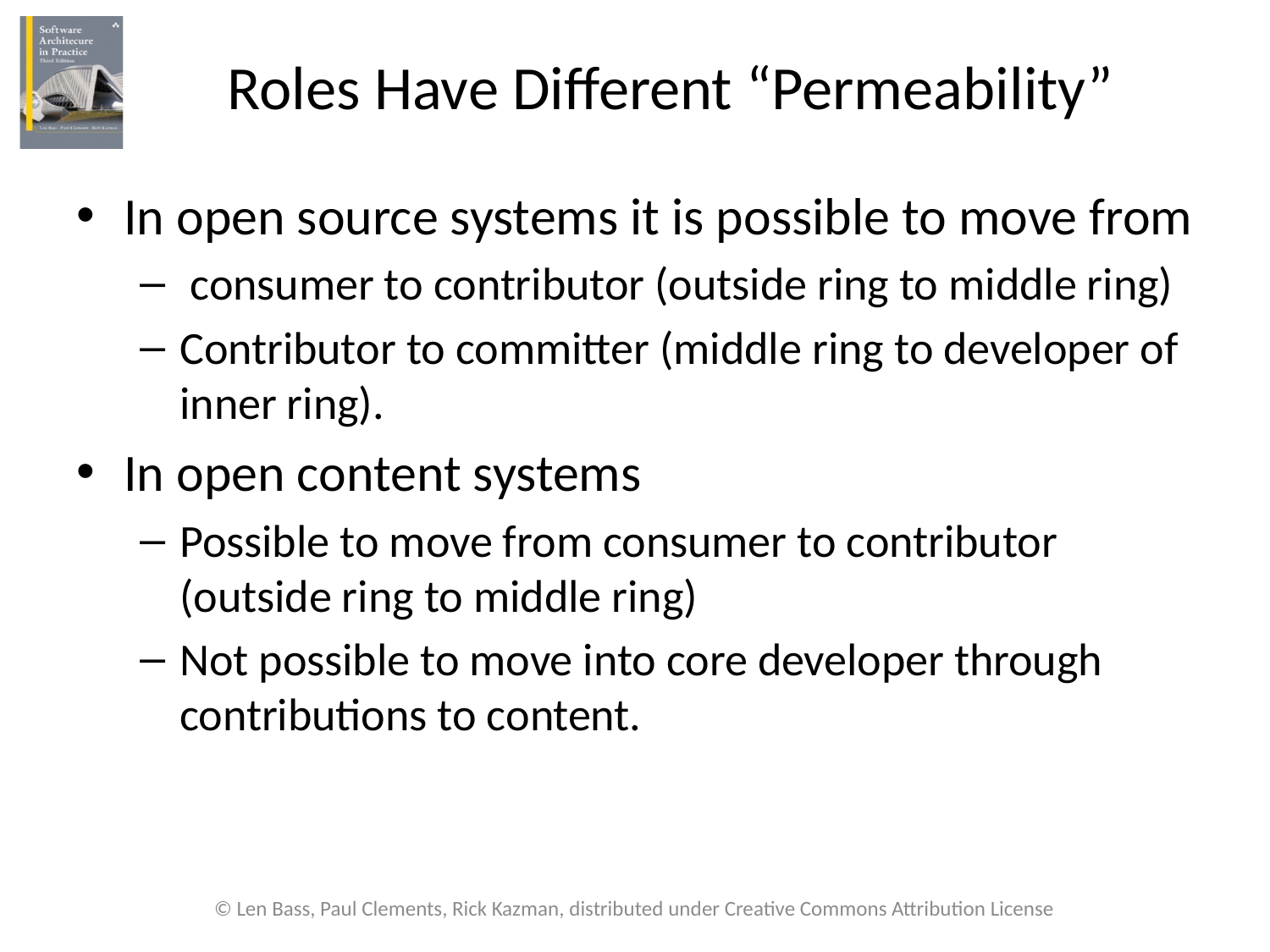

# Roles Have Different “Permeability”
In open source systems it is possible to move from
 consumer to contributor (outside ring to middle ring)
Contributor to committer (middle ring to developer of inner ring).
In open content systems
Possible to move from consumer to contributor (outside ring to middle ring)
Not possible to move into core developer through contributions to content.
© Len Bass, Paul Clements, Rick Kazman, distributed under Creative Commons Attribution License